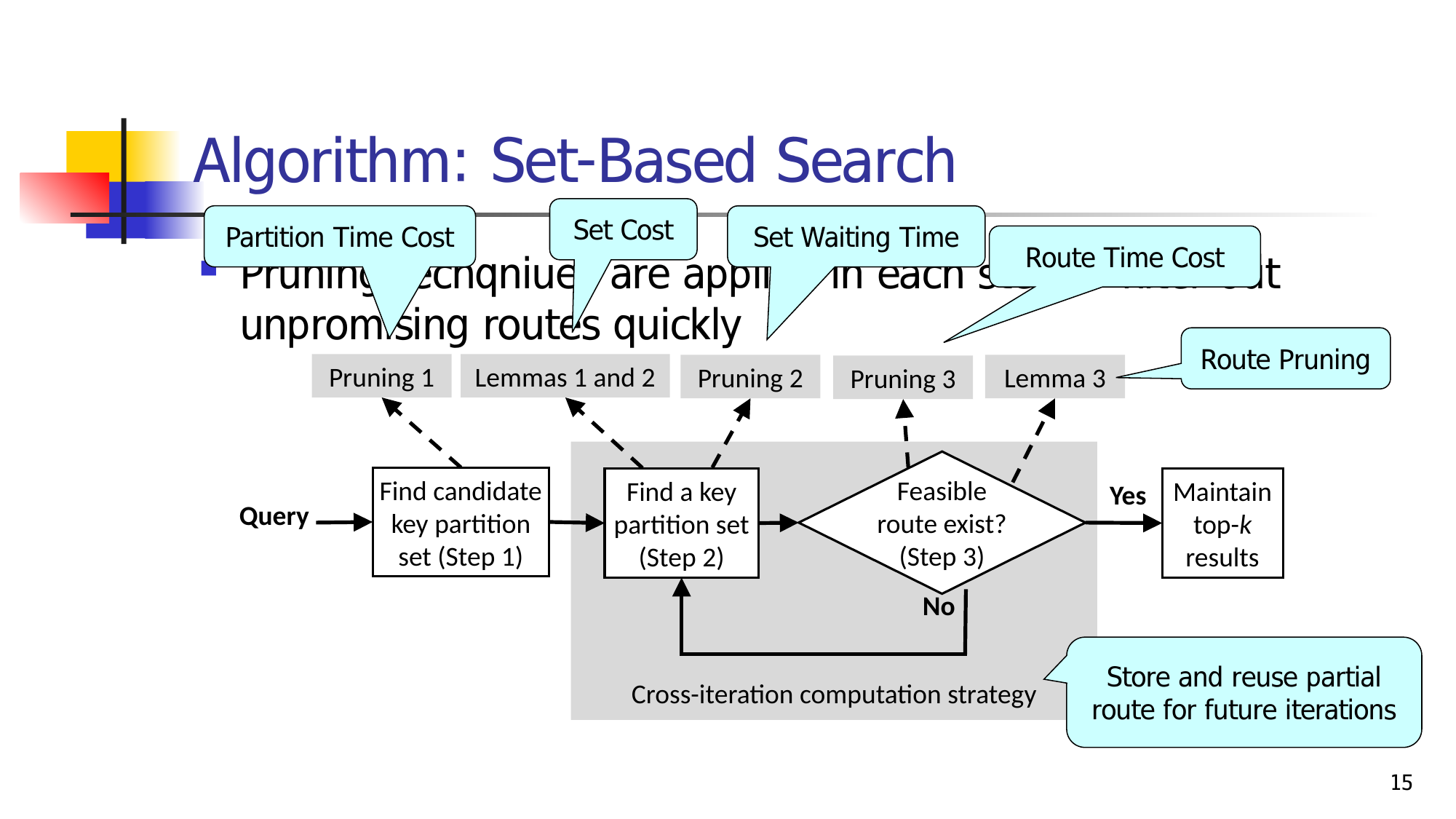

# Algorithm: Set-Based Search
Set Cost
Partition Time Cost
Set Waiting Time
Route Time Cost
Pruning techqniues are applied in each step to filter out unpromising routes quickly
Route Pruning
Pruning 1
Lemmas 1 and 2
Pruning 2
Lemma 3
Pruning 3

Cross-iteration computation strategy

Feasible route exist?
(Step 3)
Find candidate key partition set (Step 1)
Find a key partition set (Step 2)
Maintain top-k results
| Yes |
| --- |
| Query |
| --- |
| No |
| --- |
Store and reuse partial route for future iterations
15